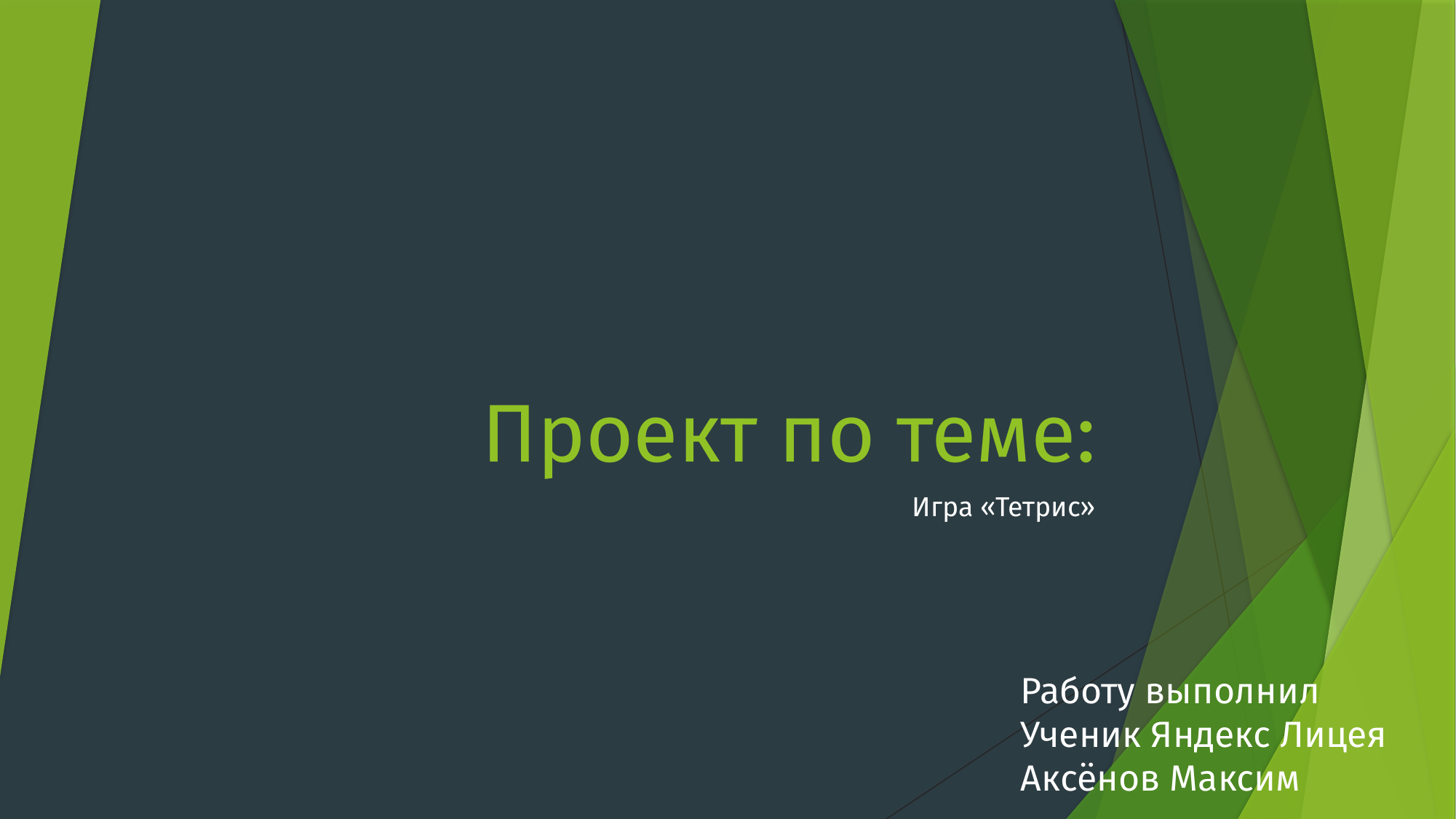

# Проект по теме:
Игра «Тетрис»
Работу выполнил
Ученик Яндекс Лицея
Аксёнов Максим